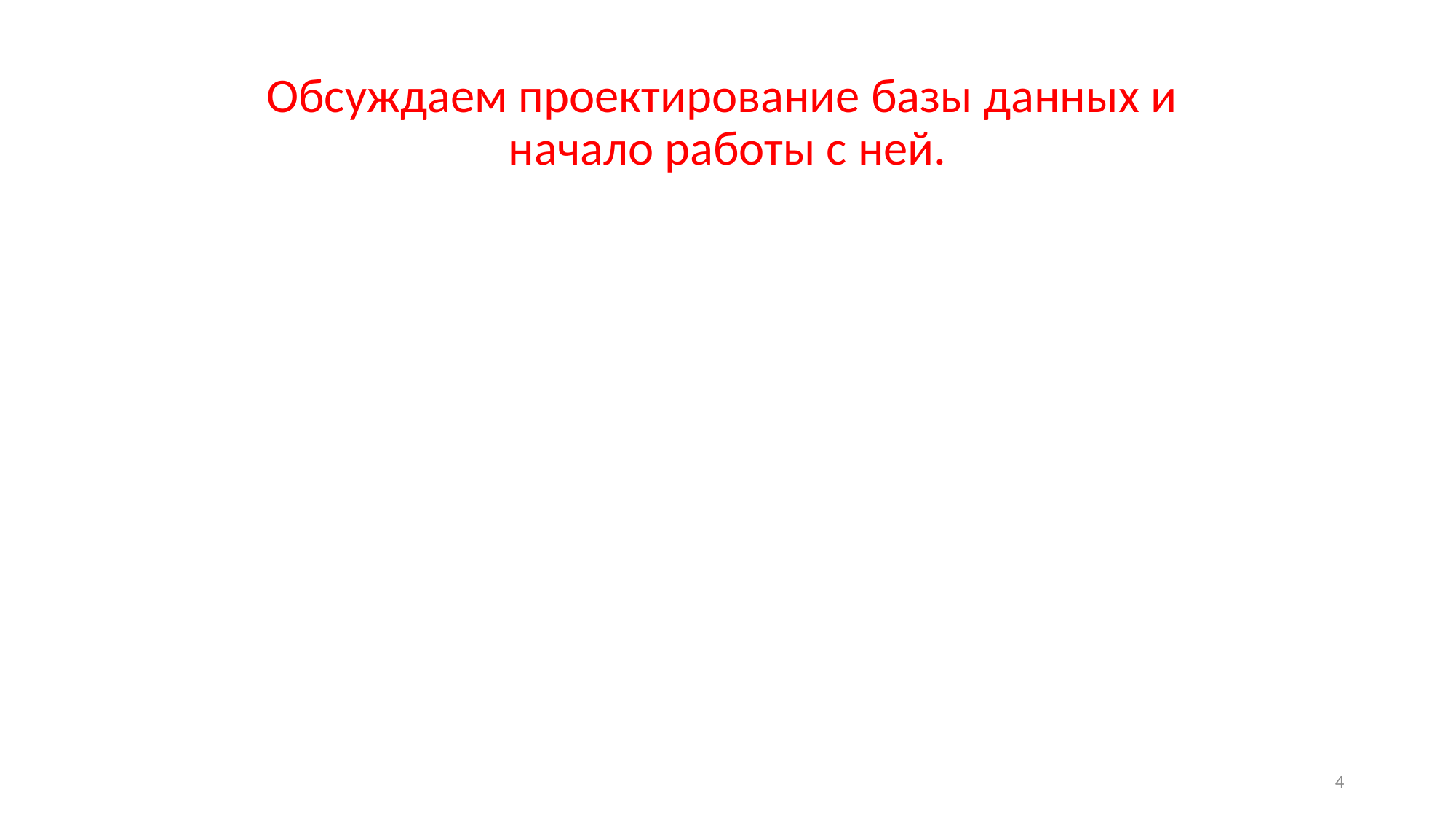

# Обсуждаем проектирование базы данных и начало работы с ней.

4